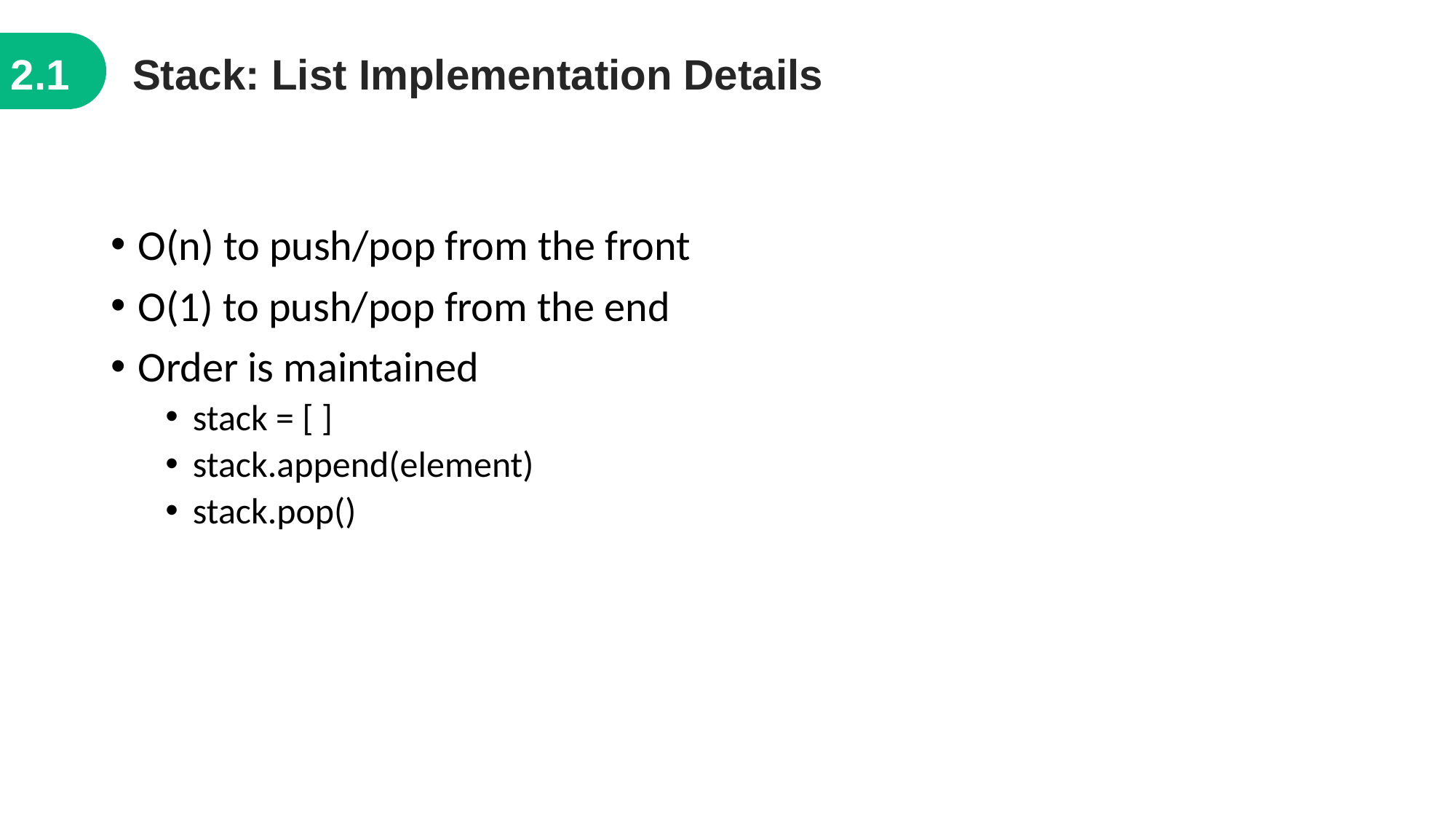

2.1
Stack: List Implementation Details
O(n) to push/pop from the front
O(1) to push/pop from the end
Order is maintained
stack = [ ]
stack.append(element)
stack.pop()